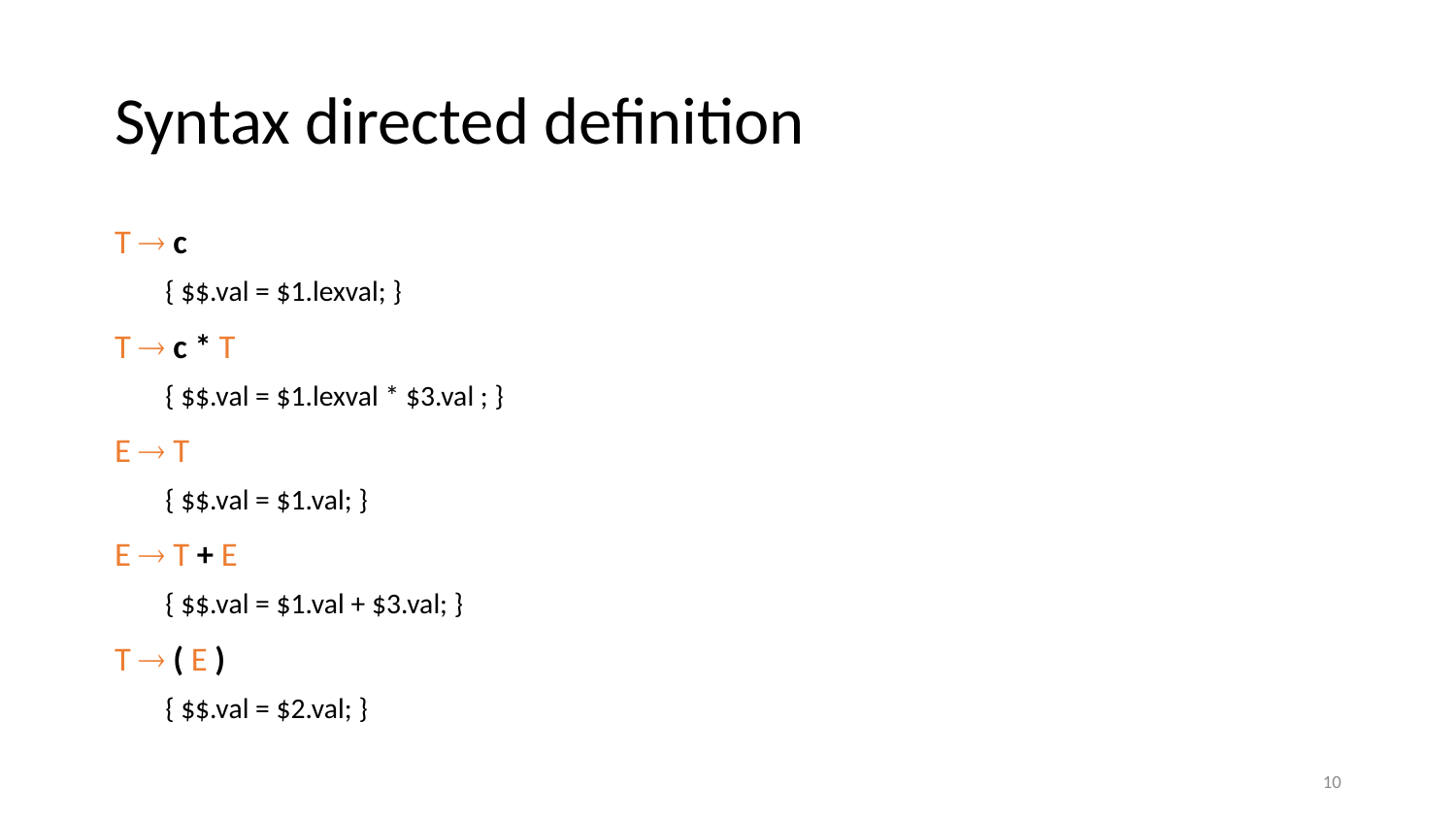

# Syntax directed definition
T → c
{ $$.val = $1.lexval; }
T → c * T
{ $$.val = $1.lexval * $3.val ; }
E → T
{ $$.val = $1.val; }
E → T + E
{ $$.val = $1.val + $3.val; }
T → ( E )
{ $$.val = $2.val; }
10